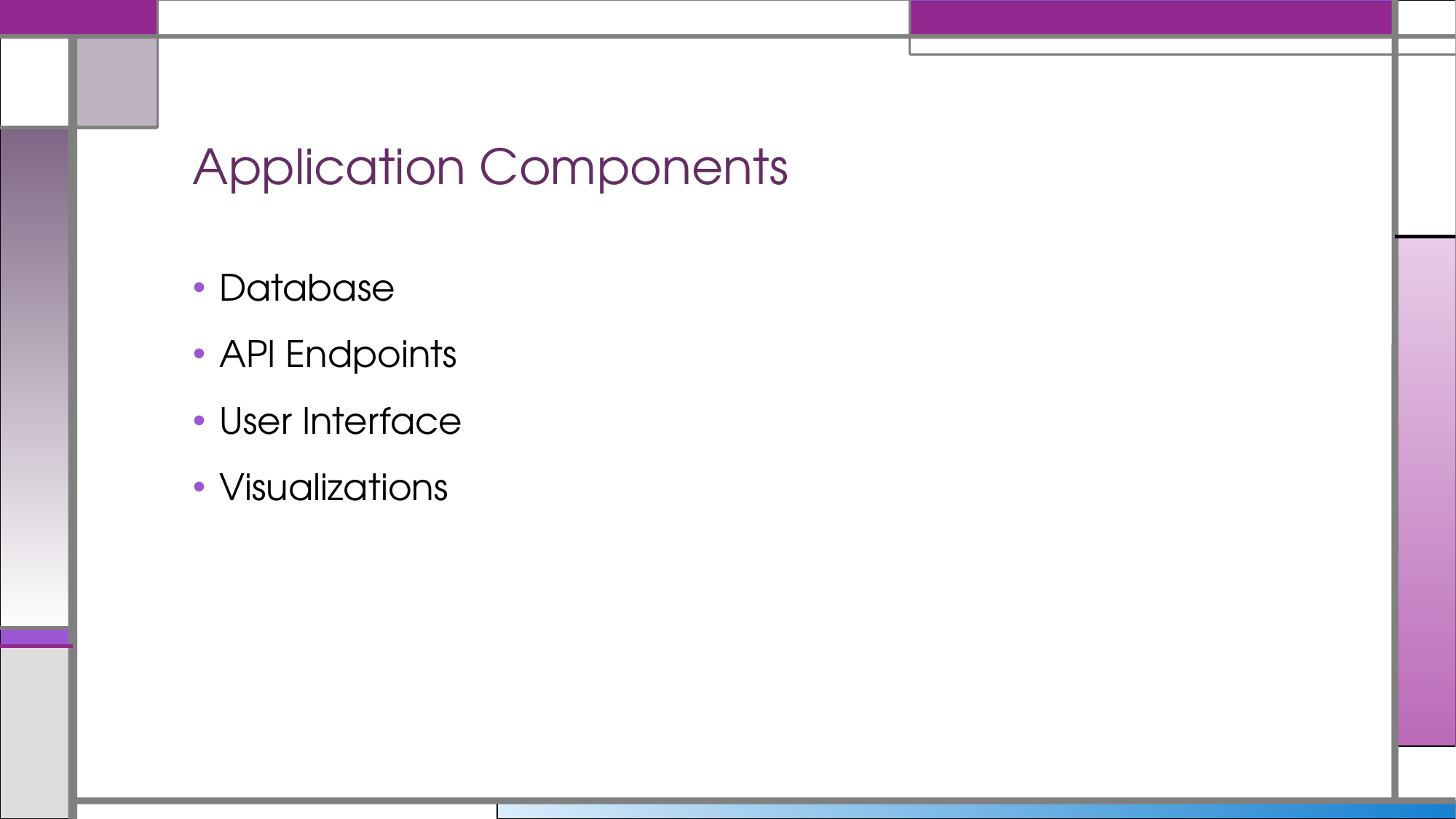

# Application Components
Database
API Endpoints
User Interface
Visualizations